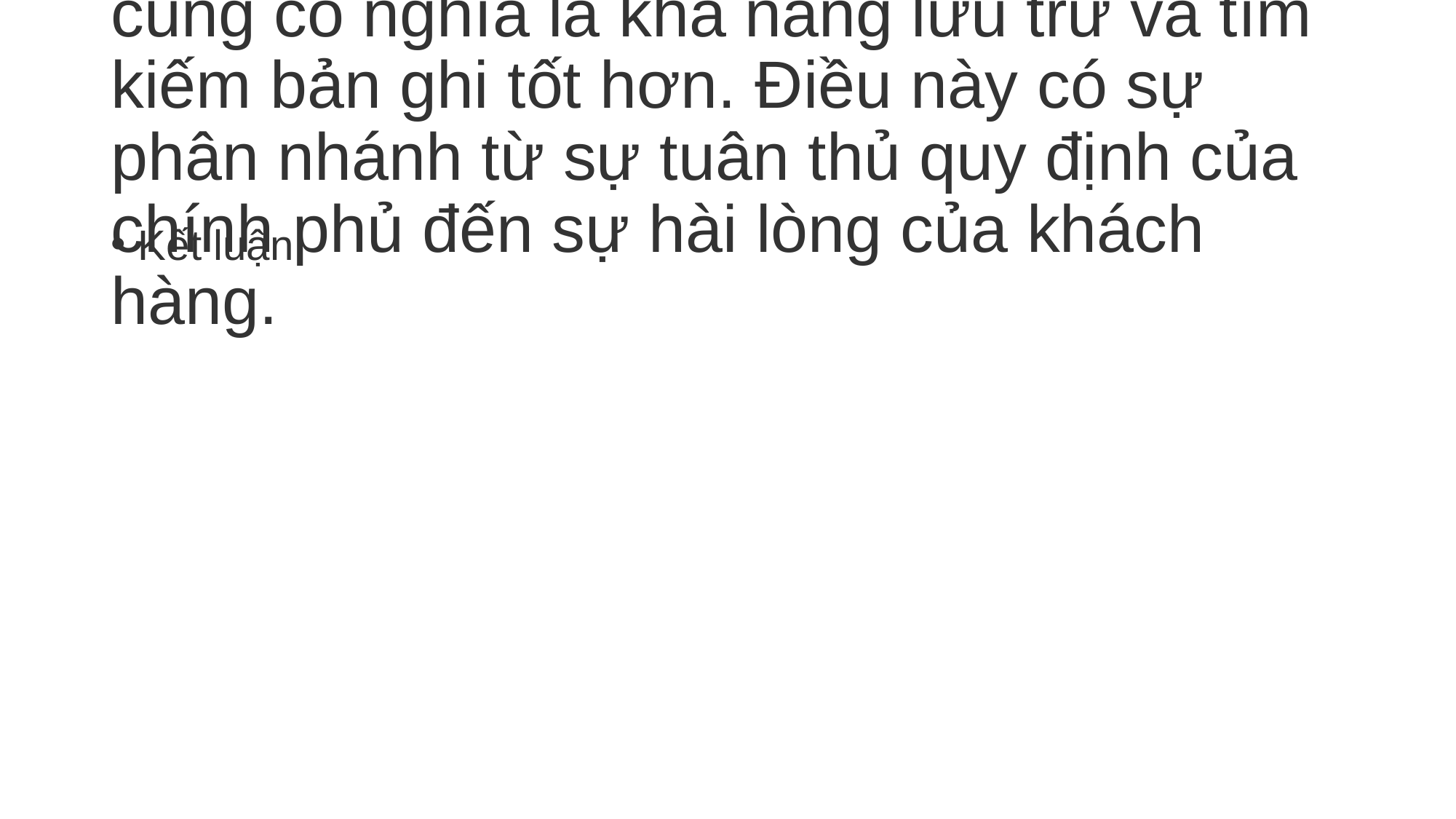

# Việc thu thập và phân tích dữ liệu to lớn cũng có nghĩa là khả năng lưu trữ và tìm kiếm bản ghi tốt hơn. Điều này có sự phân nhánh từ sự tuân thủ quy định của chính phủ đến sự hài lòng của khách hàng.
Kết luận